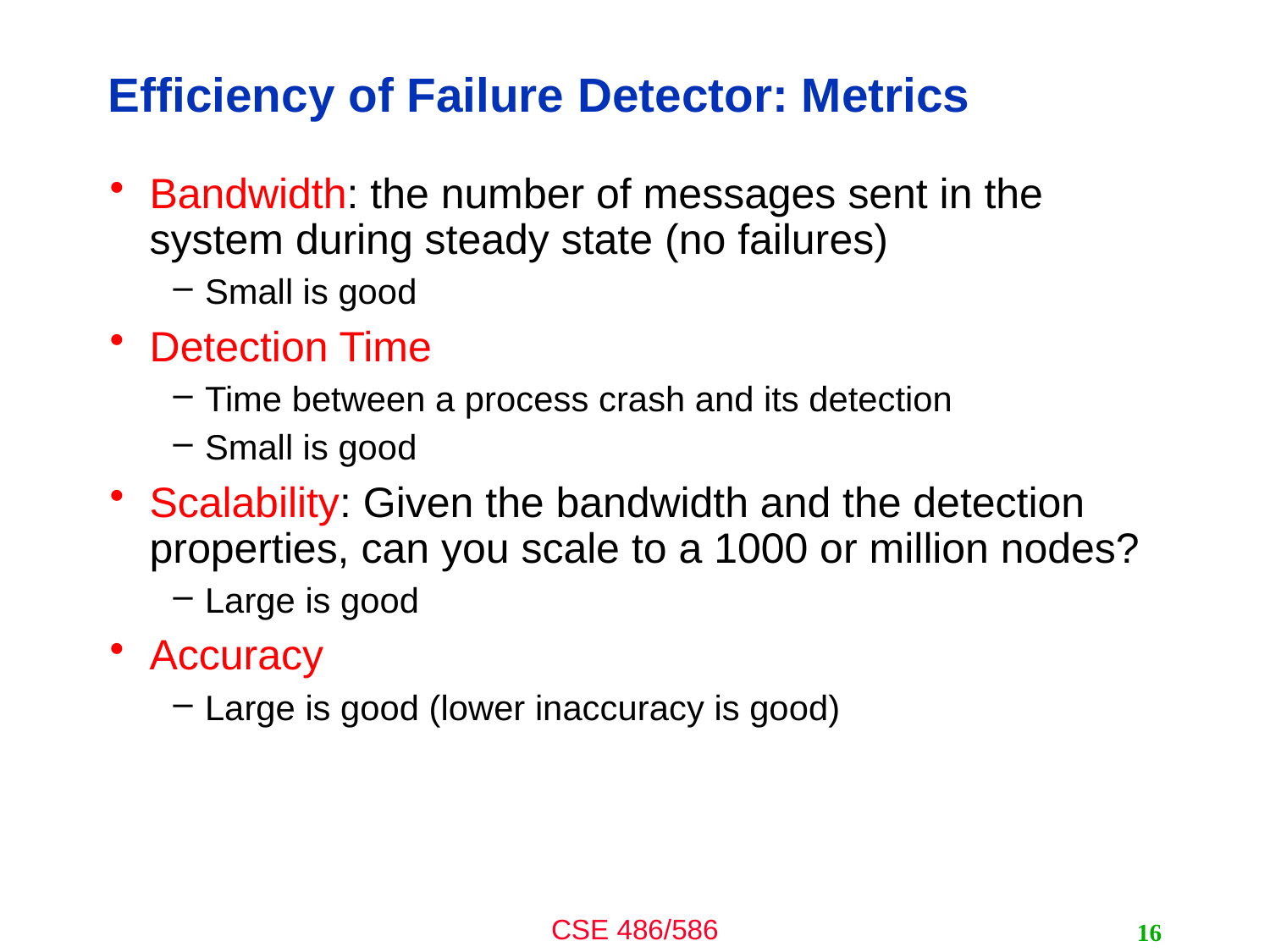

# Efficiency of Failure Detector: Metrics
Bandwidth: the number of messages sent in the system during steady state (no failures)
Small is good
Detection Time
Time between a process crash and its detection
Small is good
Scalability: Given the bandwidth and the detection properties, can you scale to a 1000 or million nodes?
Large is good
Accuracy
Large is good (lower inaccuracy is good)

16